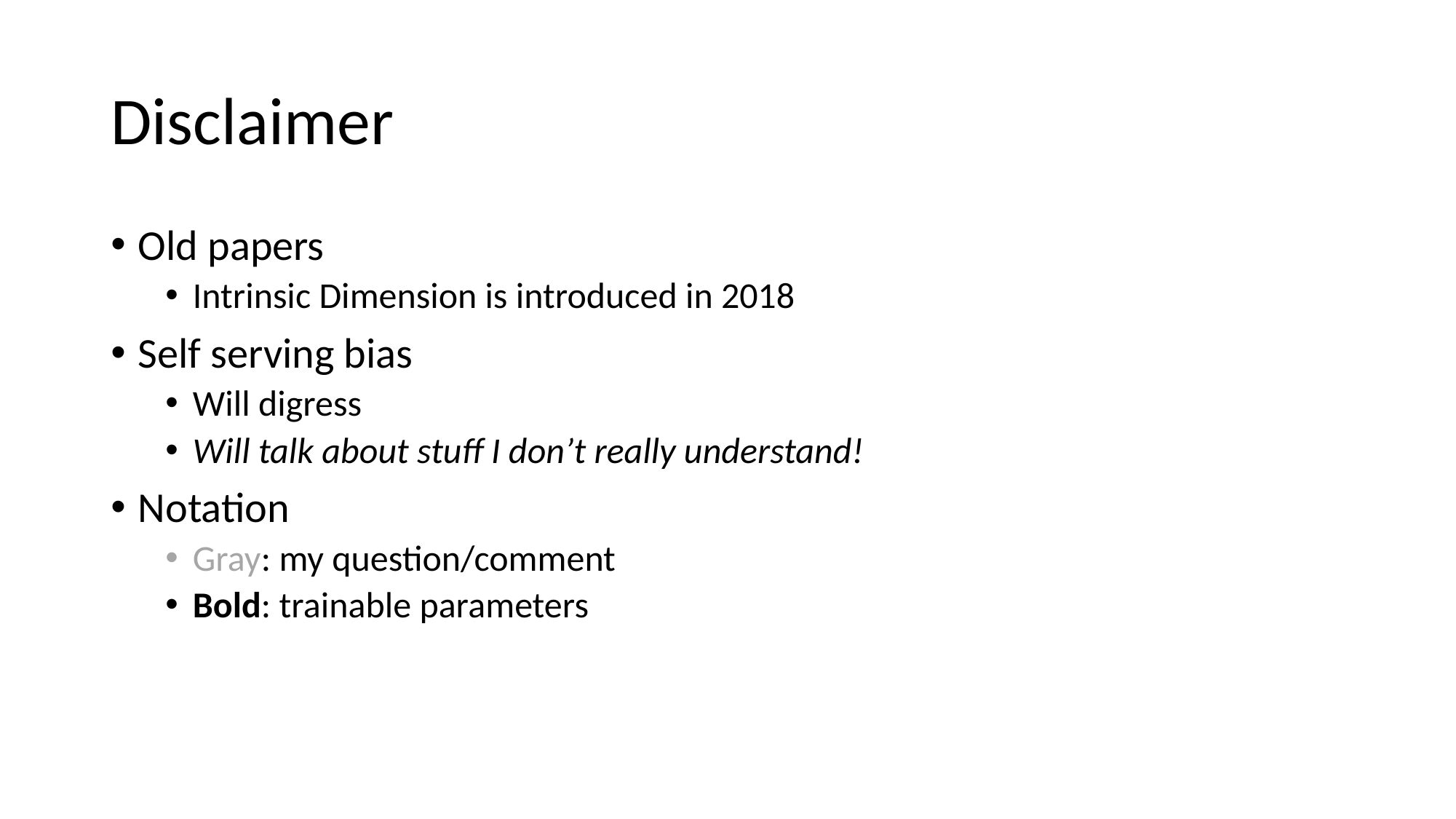

# Disclaimer
Old papers
Intrinsic Dimension is introduced in 2018
Self serving bias
Will digress
Will talk about stuff I don’t really understand!
Notation
Gray: my question/comment
Bold: trainable parameters